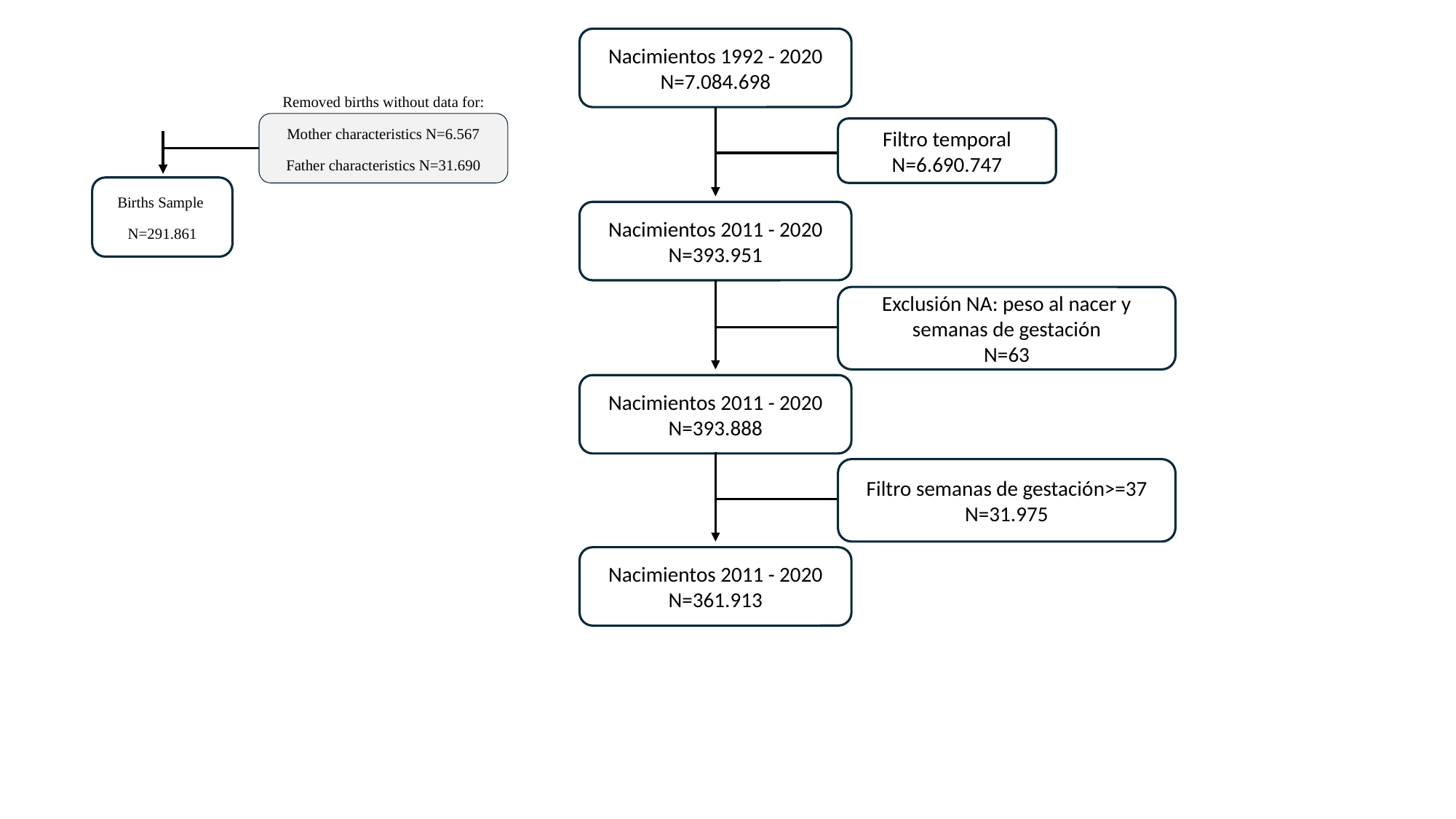

Nacimientos 1992 - 2020 N=7.084.698
Filtro temporal
N=6.690.747
Nacimientos 2011 - 2020 N=393.951
Exclusión NA: peso al nacer y semanas de gestación
N=63
Nacimientos 2011 - 2020 N=393.888
Filtro semanas de gestación>=37
N=31.975
Nacimientos 2011 - 2020 N=361.913
Removed births without data for:
Mother characteristics N=6.567
Father characteristics N=31.690

Births Sample
N=291.861